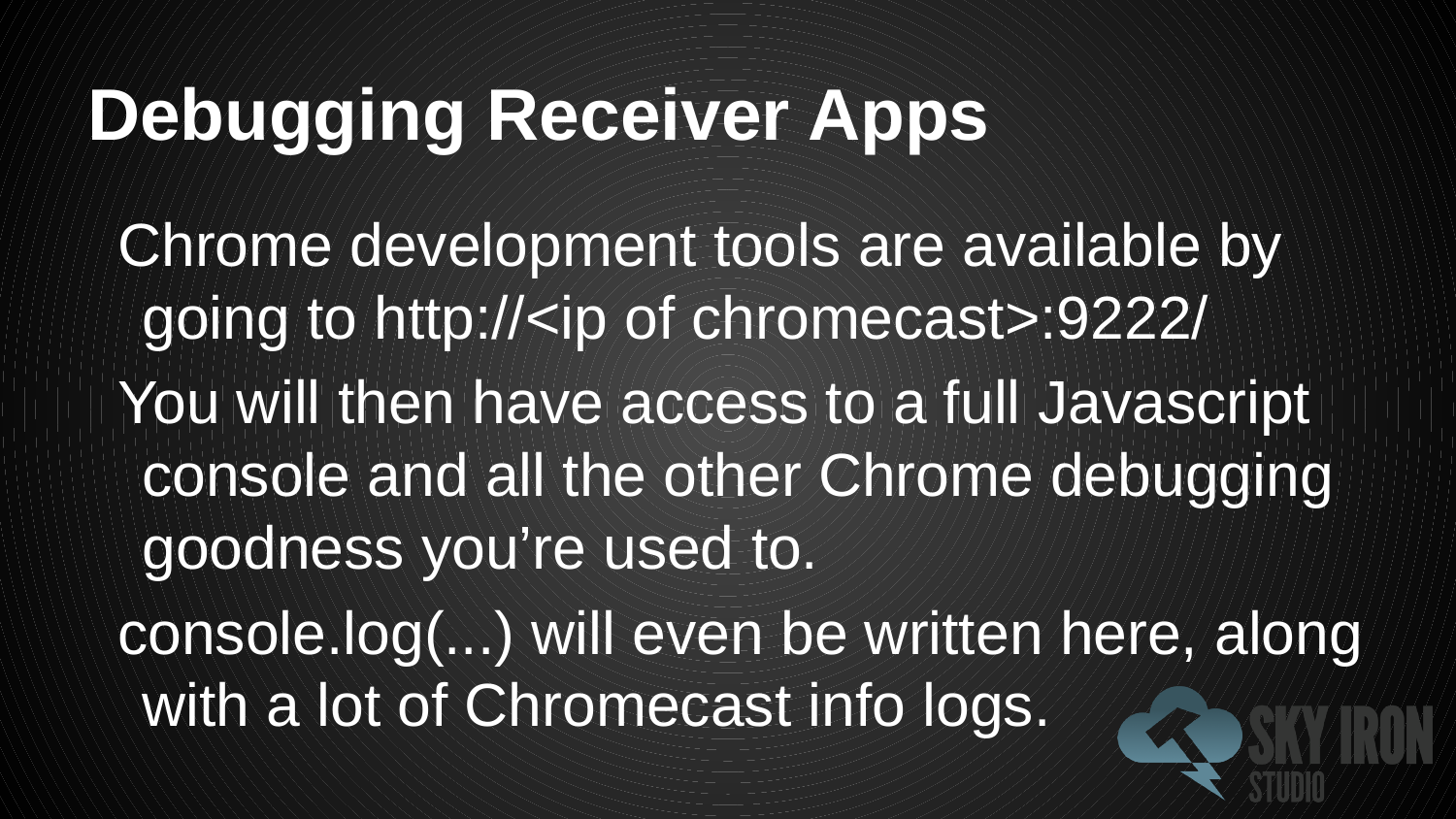

# Debugging Receiver Apps
Chrome development tools are available by going to http://<ip of chromecast>:9222/
You will then have access to a full Javascript console and all the other Chrome debugging goodness you’re used to.
console.log(...) will even be written here, along with a lot of Chromecast info logs.